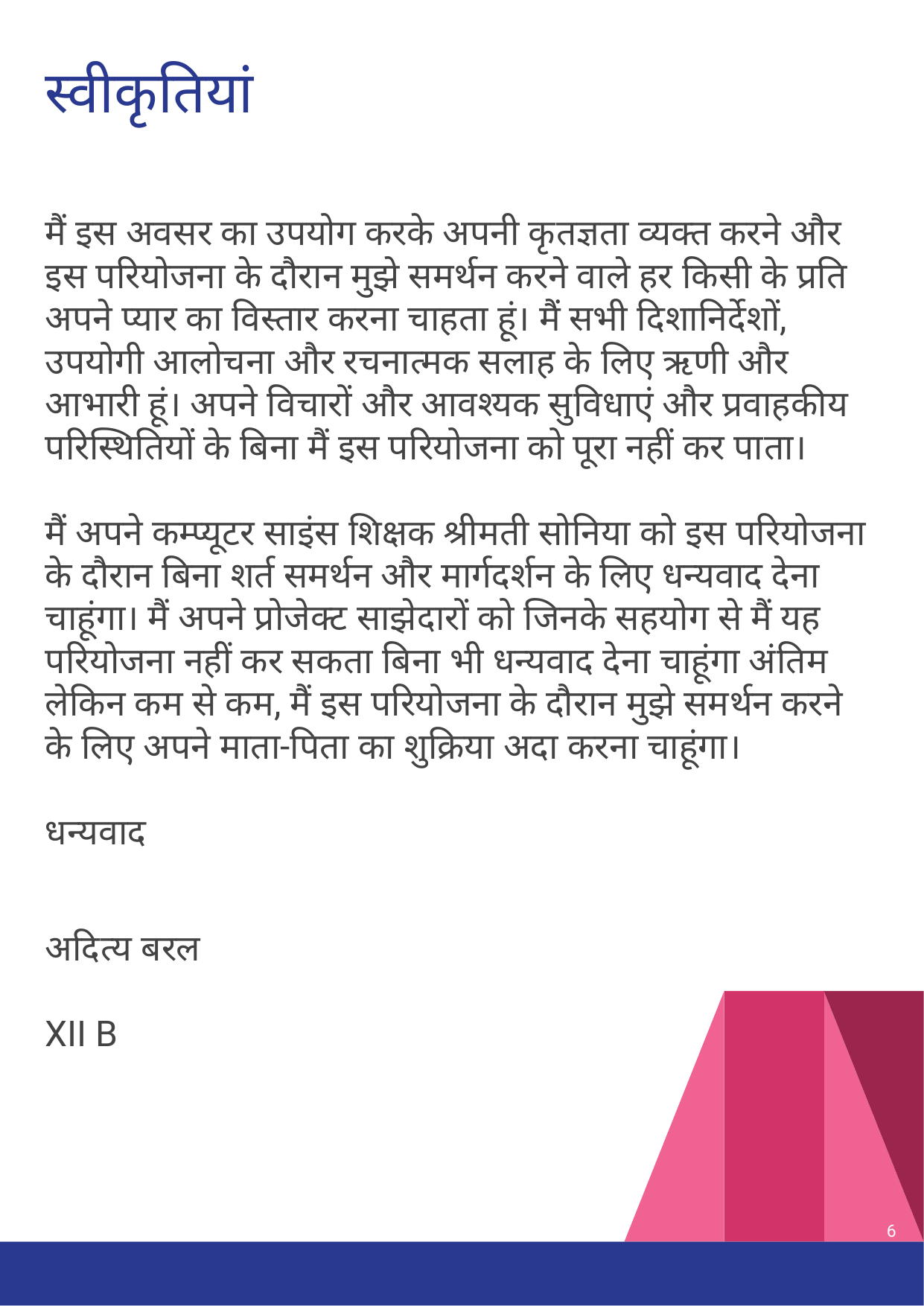

# स्वीकृतियां
मैं इस अवसर का उपयोग करके अपनी कृतज्ञता व्यक्त करने और इस परियोजना के दौरान मुझे समर्थन करने वाले हर किसी के प्रति अपने प्यार का विस्तार करना चाहता हूं। मैं सभी दिशानिर्देशों, उपयोगी आलोचना और रचनात्मक सलाह के लिए ऋणी और आभारी हूं। अपने विचारों और आवश्यक सुविधाएं और प्रवाहकीय परिस्थितियों के बिना मैं इस परियोजना को पूरा नहीं कर पाता।
मैं अपने कम्प्यूटर साइंस शिक्षक श्रीमती सोनिया को इस परियोजना के दौरान बिना शर्त समर्थन और मार्गदर्शन के लिए धन्यवाद देना चाहूंगा। मैं अपने प्रोजेक्ट साझेदारों को जिनके सहयोग से मैं यह परियोजना नहीं कर सकता बिना भी धन्यवाद देना चाहूंगा अंतिम लेकिन कम से कम, मैं इस परियोजना के दौरान मुझे समर्थन करने के लिए अपने माता-पिता का शुक्रिया अदा करना चाहूंगा।
धन्यवाद
अदित्य बरल
XII B
6